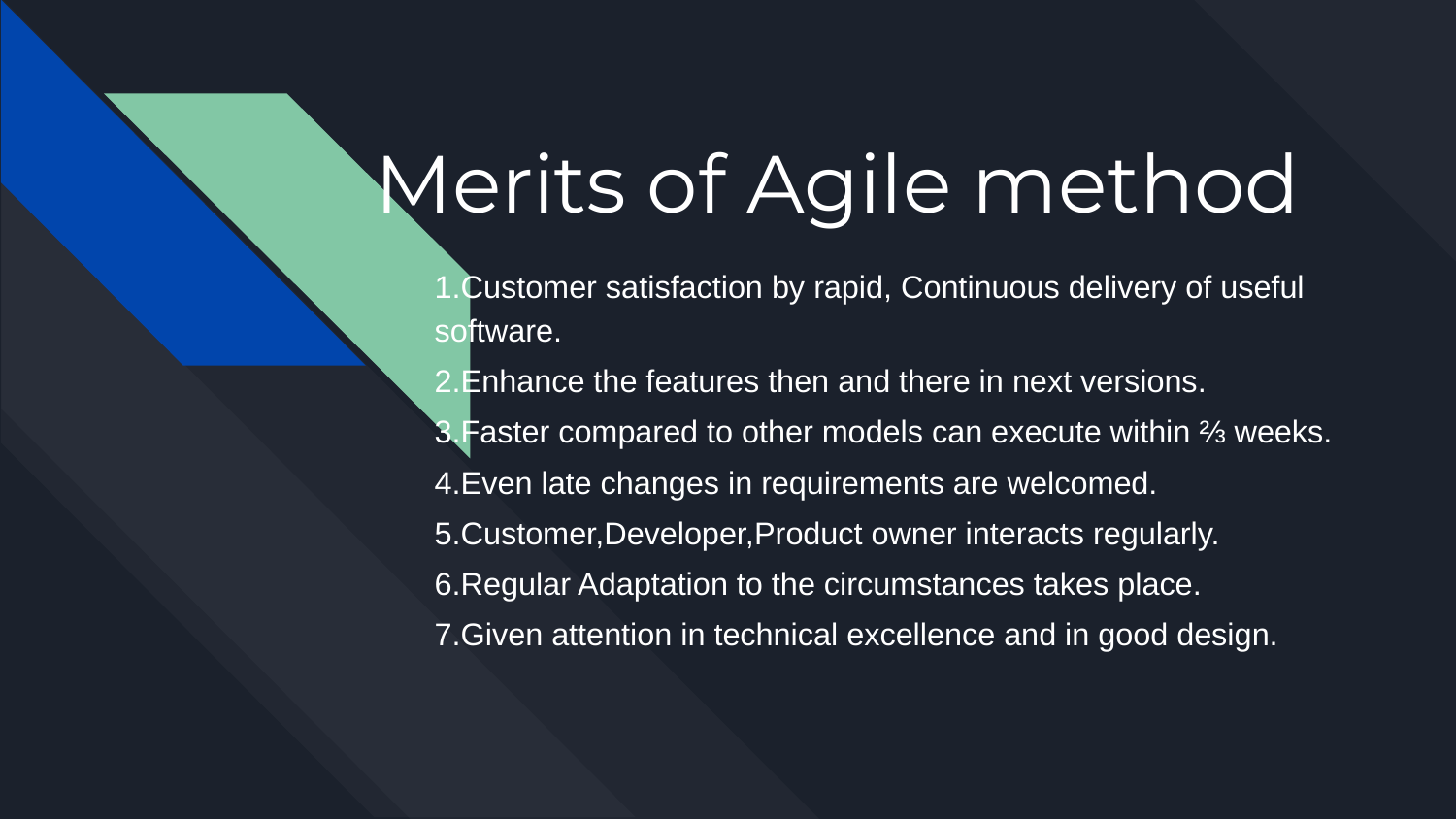

# Merits of Agile method
1.Customer satisfaction by rapid, Continuous delivery of useful software.
2.Enhance the features then and there in next versions.
3.Faster compared to other models can execute within ⅔ weeks.
4.Even late changes in requirements are welcomed.
5.Customer,Developer,Product owner interacts regularly.
6.Regular Adaptation to the circumstances takes place.
7.Given attention in technical excellence and in good design.